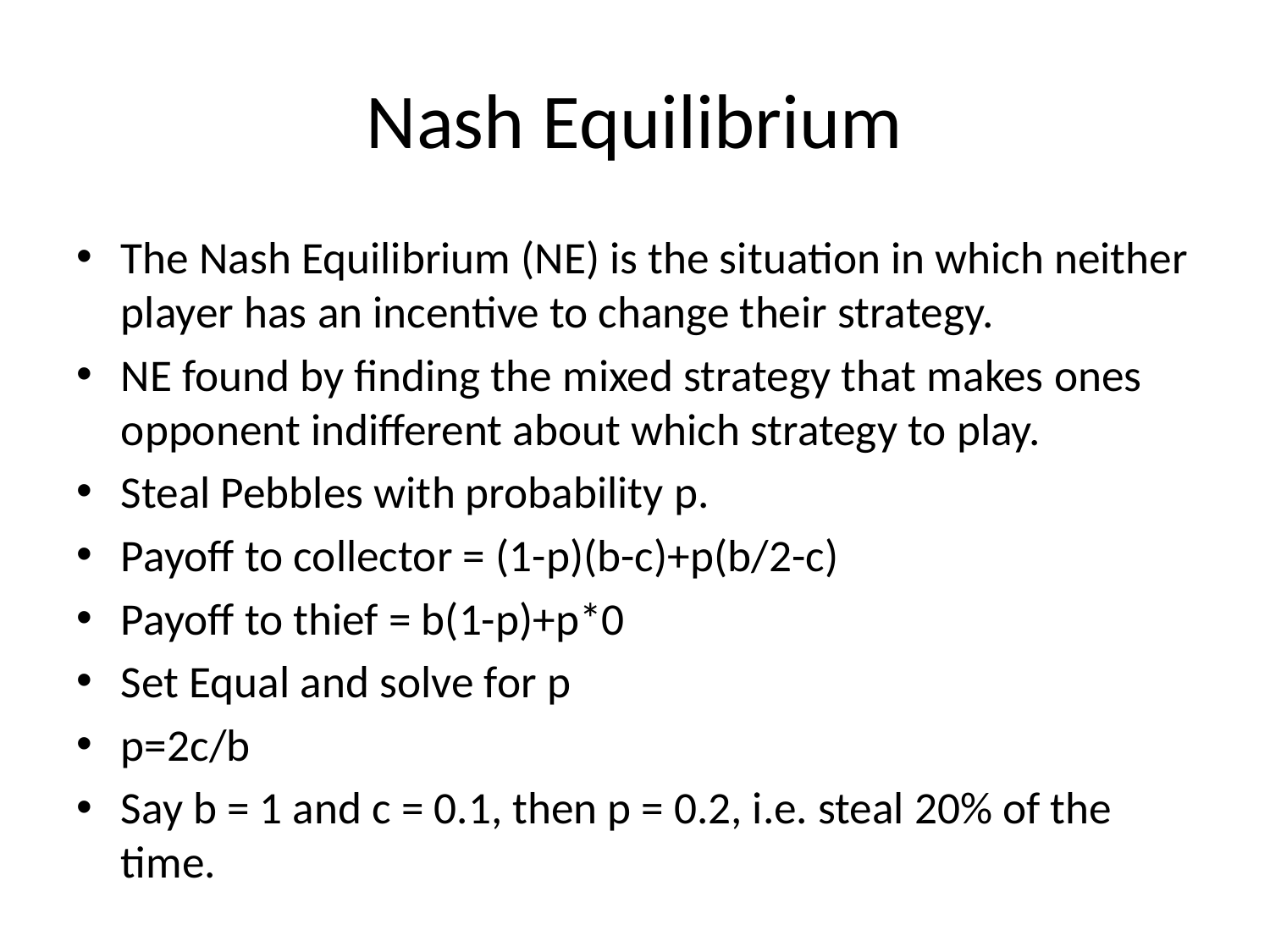

# Nash Equilibrium
The Nash Equilibrium (NE) is the situation in which neither player has an incentive to change their strategy.
NE found by finding the mixed strategy that makes ones opponent indifferent about which strategy to play.
Steal Pebbles with probability p.
Payoff to collector = (1-p)(b-c)+p(b/2-c)
Payoff to thief = b(1-p)+p*0
Set Equal and solve for p
p=2c/b
Say b = 1 and c = 0.1, then p = 0.2, i.e. steal 20% of the time.